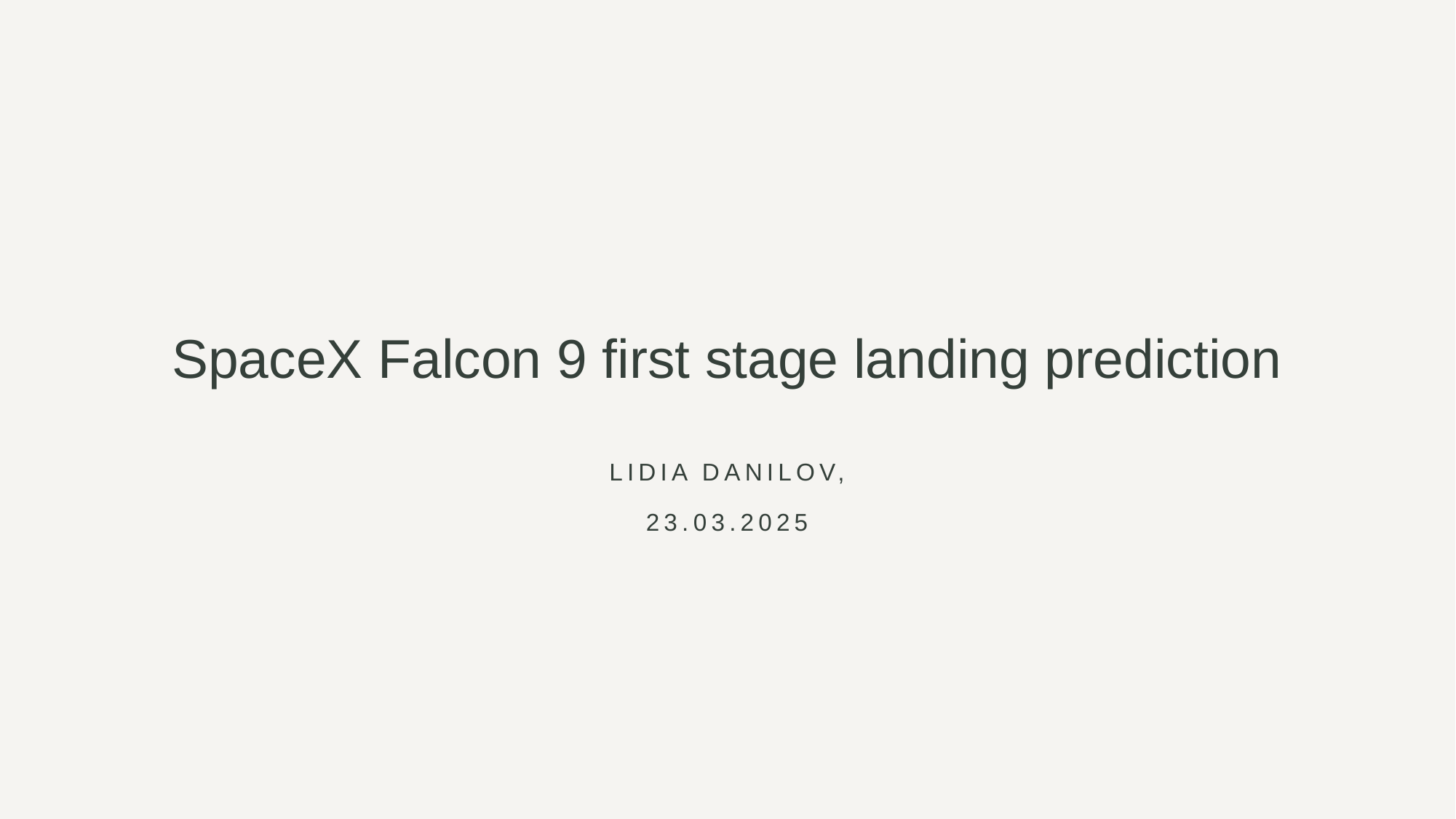

# SpaceX Falcon 9 first stage landing prediction
Lidia Danilov,
23.03.2025